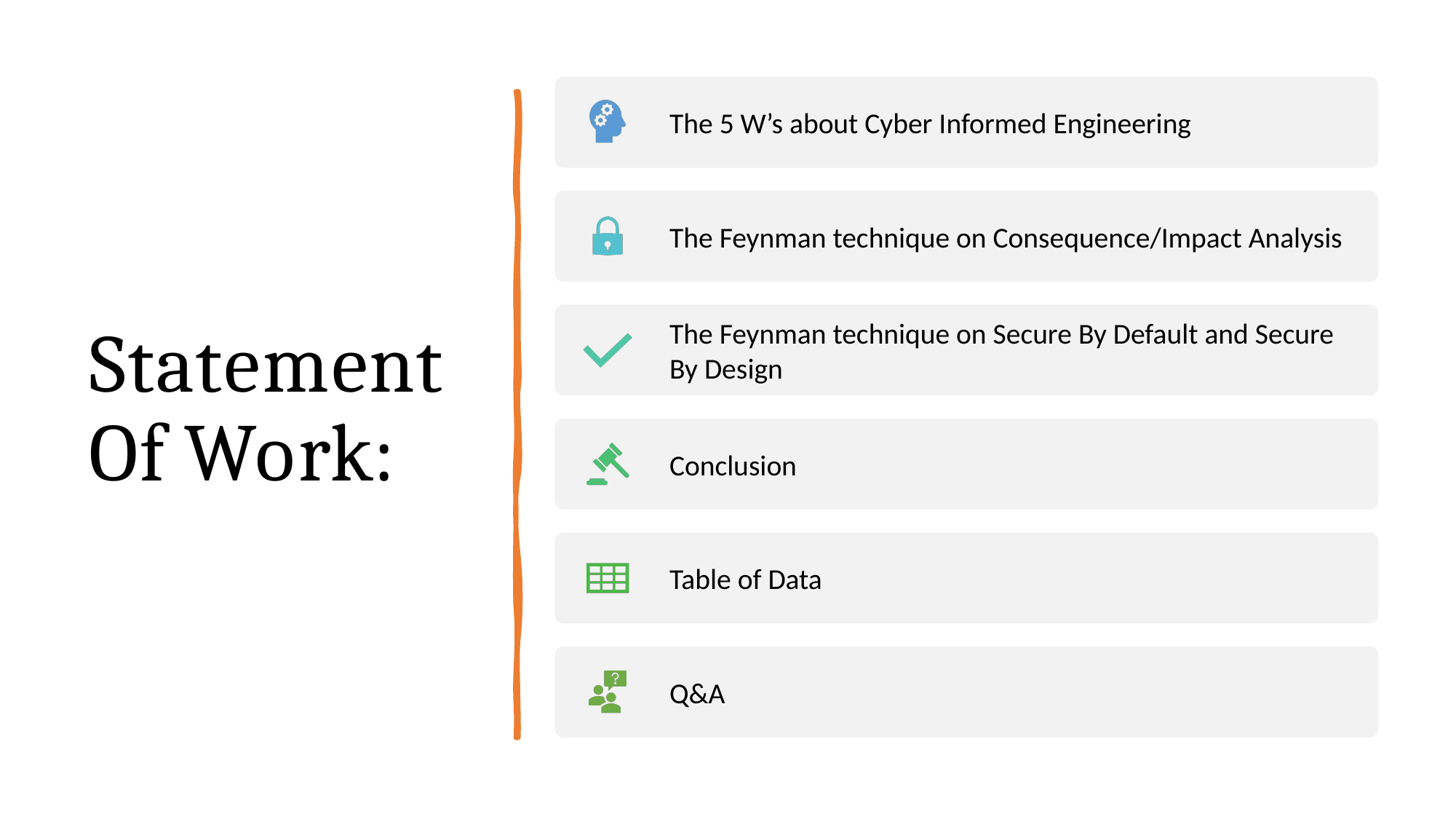

The 5 W’s about Cyber Informed Engineering
The Feynman technique on Consequence/Impact Analysis
The Feynman technique on Secure By Default and Secure By Design
Conclusion
Table of Data
Q&A
# Statement Of Work: